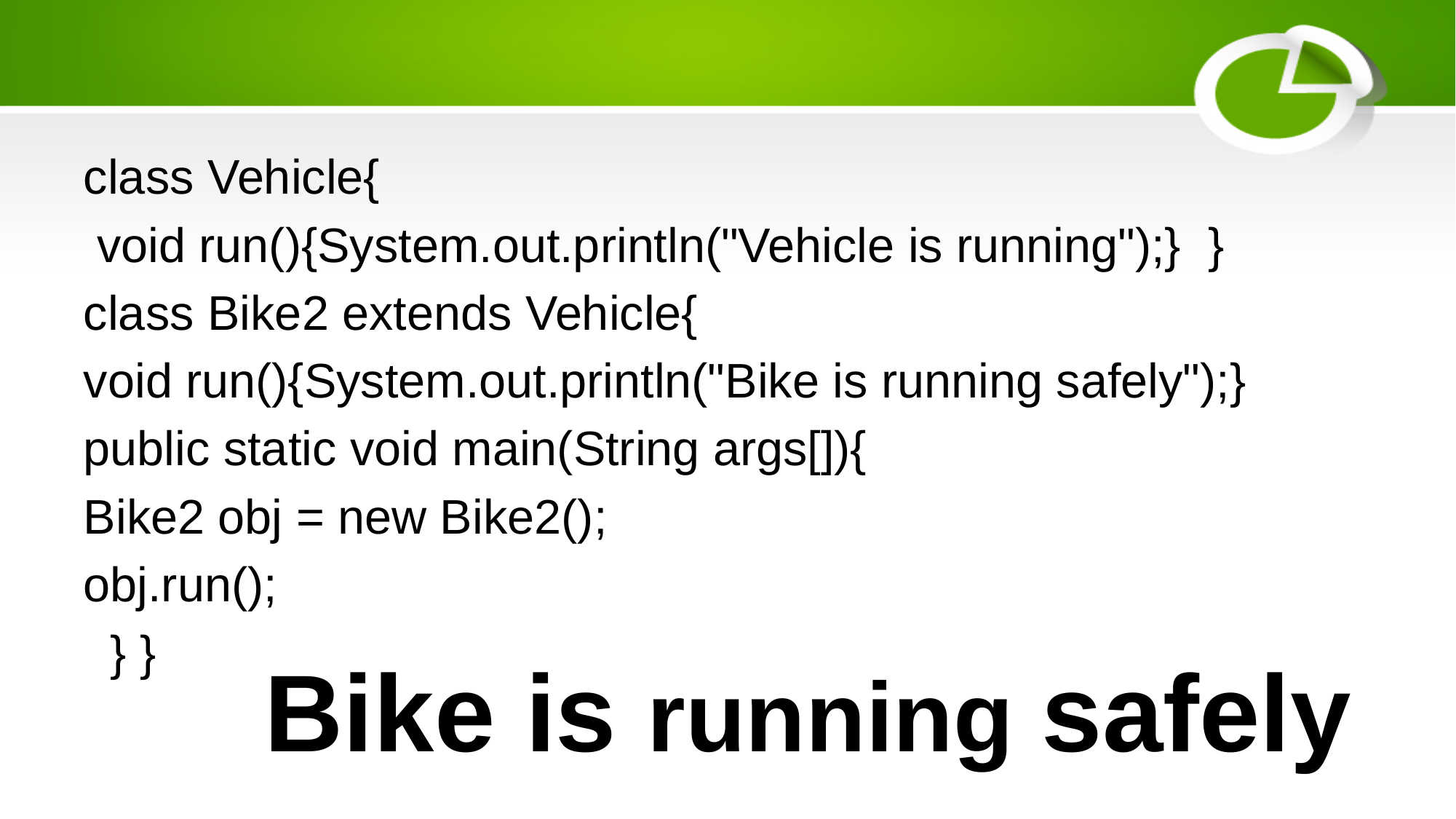

#
class Vehicle{
 void run(){System.out.println("Vehicle is running");}  }
class Bike2 extends Vehicle{
void run(){System.out.println("Bike is running safely");}
public static void main(String args[]){
Bike2 obj = new Bike2();
obj.run();
  } }
Bike is running safely